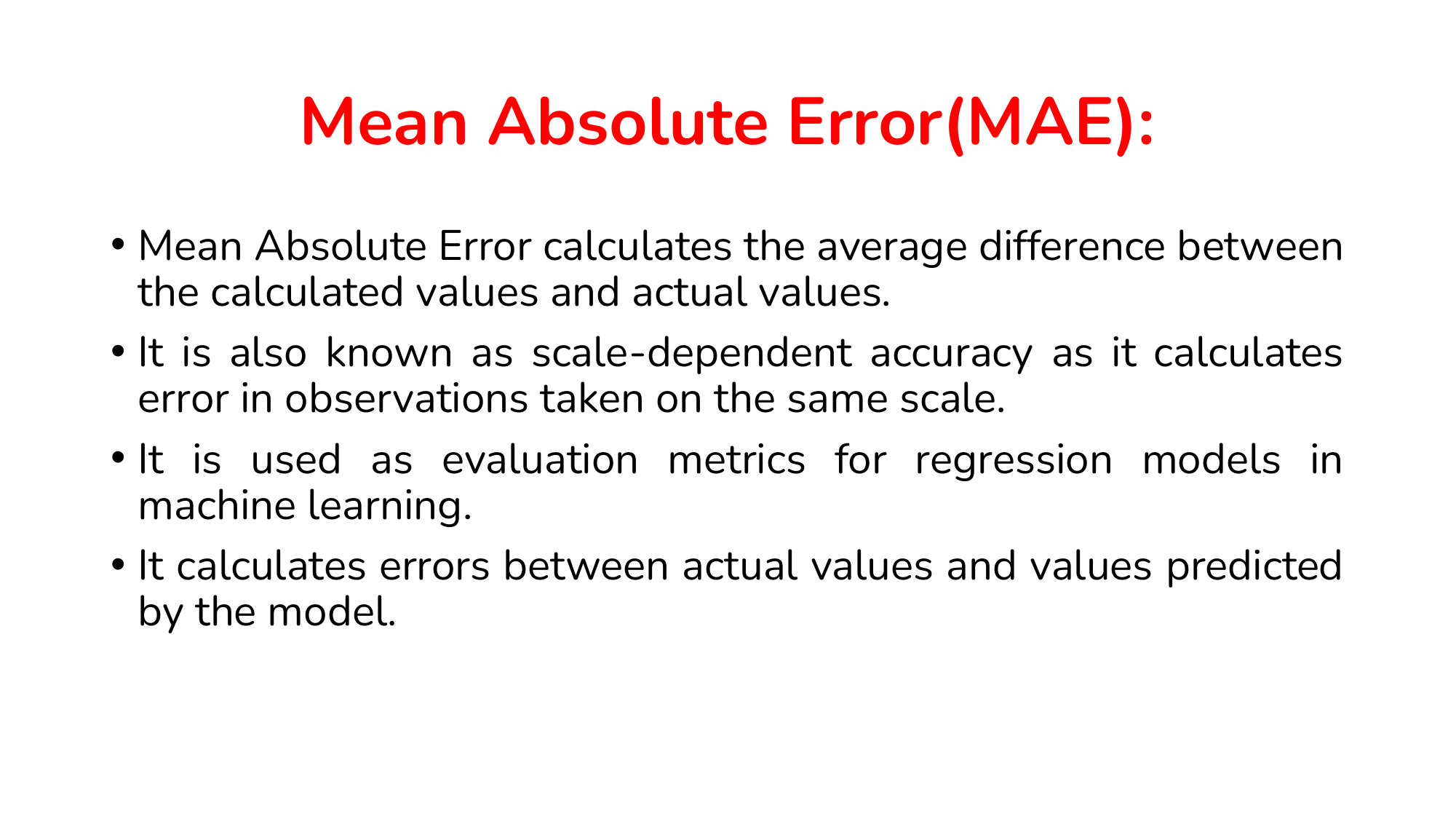

# Mean Absolute Error(MAE):
Mean Absolute Error calculates the average difference between the calculated values and actual values.
It is also known as scale-dependent accuracy as it calculates error in observations taken on the same scale.
It is used as evaluation metrics for regression models in machine learning.
It calculates errors between actual values and values predicted by the model.